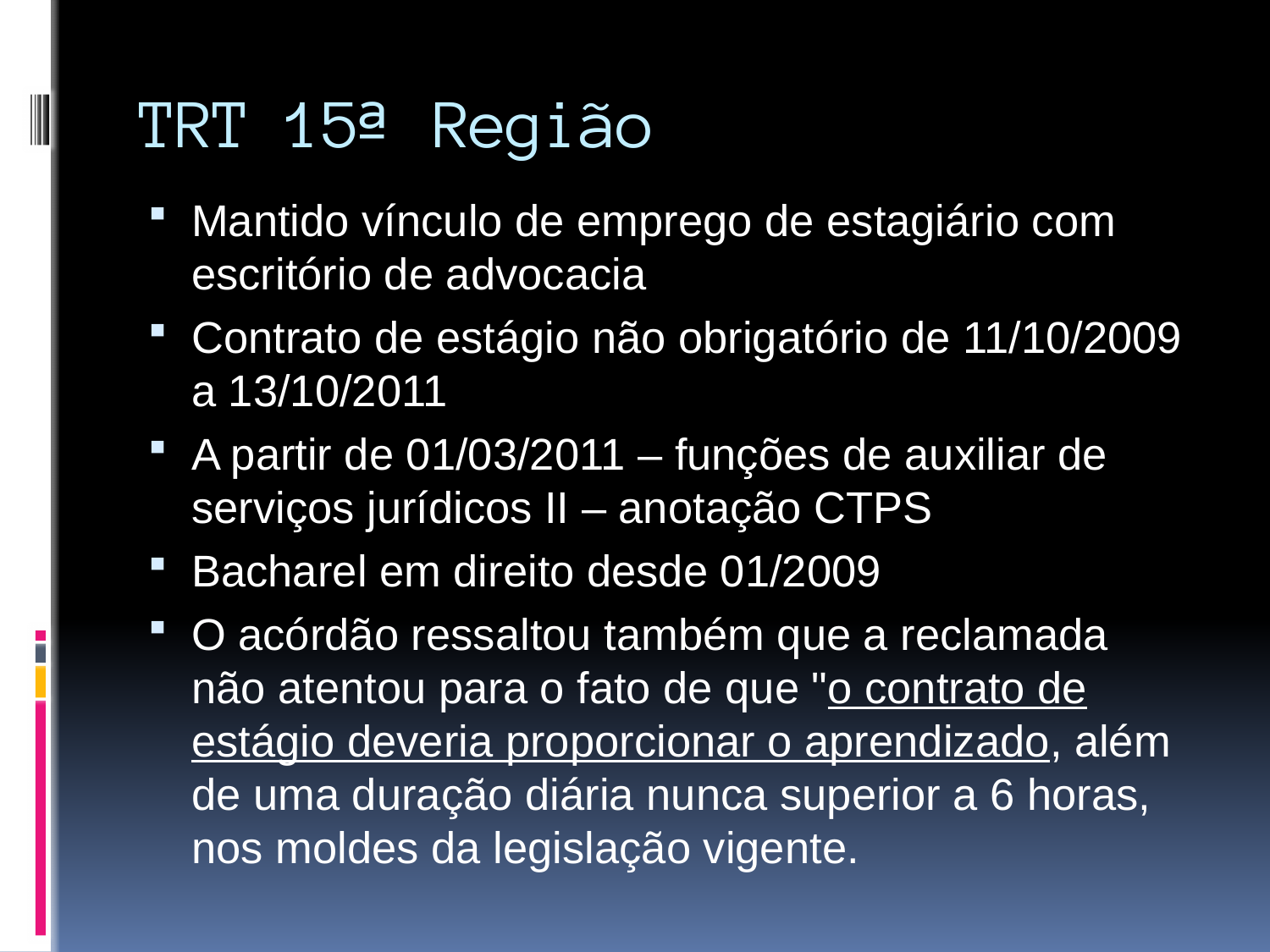

# TRT 15ª Região
Mantido vínculo de emprego de estagiário com escritório de advocacia
Contrato de estágio não obrigatório de 11/10/2009 a 13/10/2011
A partir de 01/03/2011 – funções de auxiliar de serviços jurídicos II – anotação CTPS
Bacharel em direito desde 01/2009
O acórdão ressaltou também que a reclamada não atentou para o fato de que "o contrato de estágio deveria proporcionar o aprendizado, além de uma duração diária nunca superior a 6 horas, nos moldes da legislação vigente.